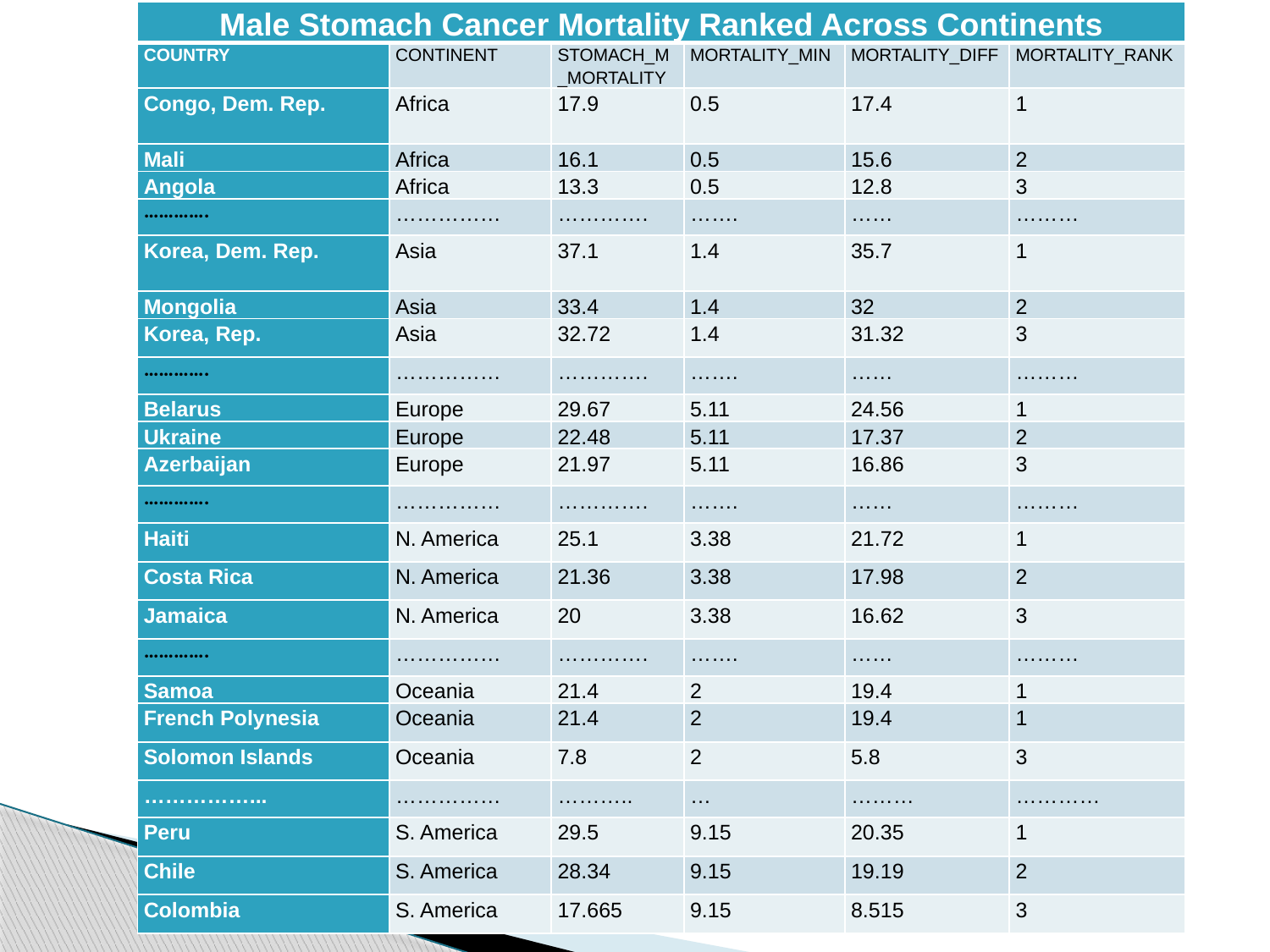

| Male Stomach Cancer Mortality Ranked Across Continents |  |  |  |  |  |
| --- | --- | --- | --- | --- | --- |
| COUNTRY | CONTINENT | STOMACH\_M\_MORTALITY | MORTALITY\_MIN | MORTALITY\_DIFF | MORTALITY\_RANK |
| Congo, Dem. Rep. | Africa | 17.9 | 0.5 | 17.4 | 1 |
| Mali | Africa | 16.1 | 0.5 | 15.6 | 2 |
| Angola | Africa | 13.3 | 0.5 | 12.8 | 3 |
| …………. | …………… | …………. | ……. | …… | ……… |
| Korea, Dem. Rep. | Asia | 37.1 | 1.4 | 35.7 | 1 |
| Mongolia | Asia | 33.4 | 1.4 | 32 | 2 |
| Korea, Rep. | Asia | 32.72 | 1.4 | 31.32 | 3 |
| …………. | …………… | …………. | ……. | …… | ……… |
| Belarus | Europe | 29.67 | 5.11 | 24.56 | 1 |
| Ukraine | Europe | 22.48 | 5.11 | 17.37 | 2 |
| Azerbaijan | Europe | 21.97 | 5.11 | 16.86 | 3 |
| …………. | …………… | …………. | ……. | …… | ……… |
| Haiti | N. America | 25.1 | 3.38 | 21.72 | 1 |
| Costa Rica | N. America | 21.36 | 3.38 | 17.98 | 2 |
| Jamaica | N. America | 20 | 3.38 | 16.62 | 3 |
| …………. | …………… | …………. | ……. | …… | ……… |
| Samoa | Oceania | 21.4 | 2 | 19.4 | 1 |
| French Polynesia | Oceania | 21.4 | 2 | 19.4 | 1 |
| Solomon Islands | Oceania | 7.8 | 2 | 5.8 | 3 |
| ……………... | …………… | ……….. | … | ……… | ………… |
| Peru | S. America | 29.5 | 9.15 | 20.35 | 1 |
| Chile | S. America | 28.34 | 9.15 | 19.19 | 2 |
| Colombia | S. America | 17.665 | 9.15 | 8.515 | 3 |